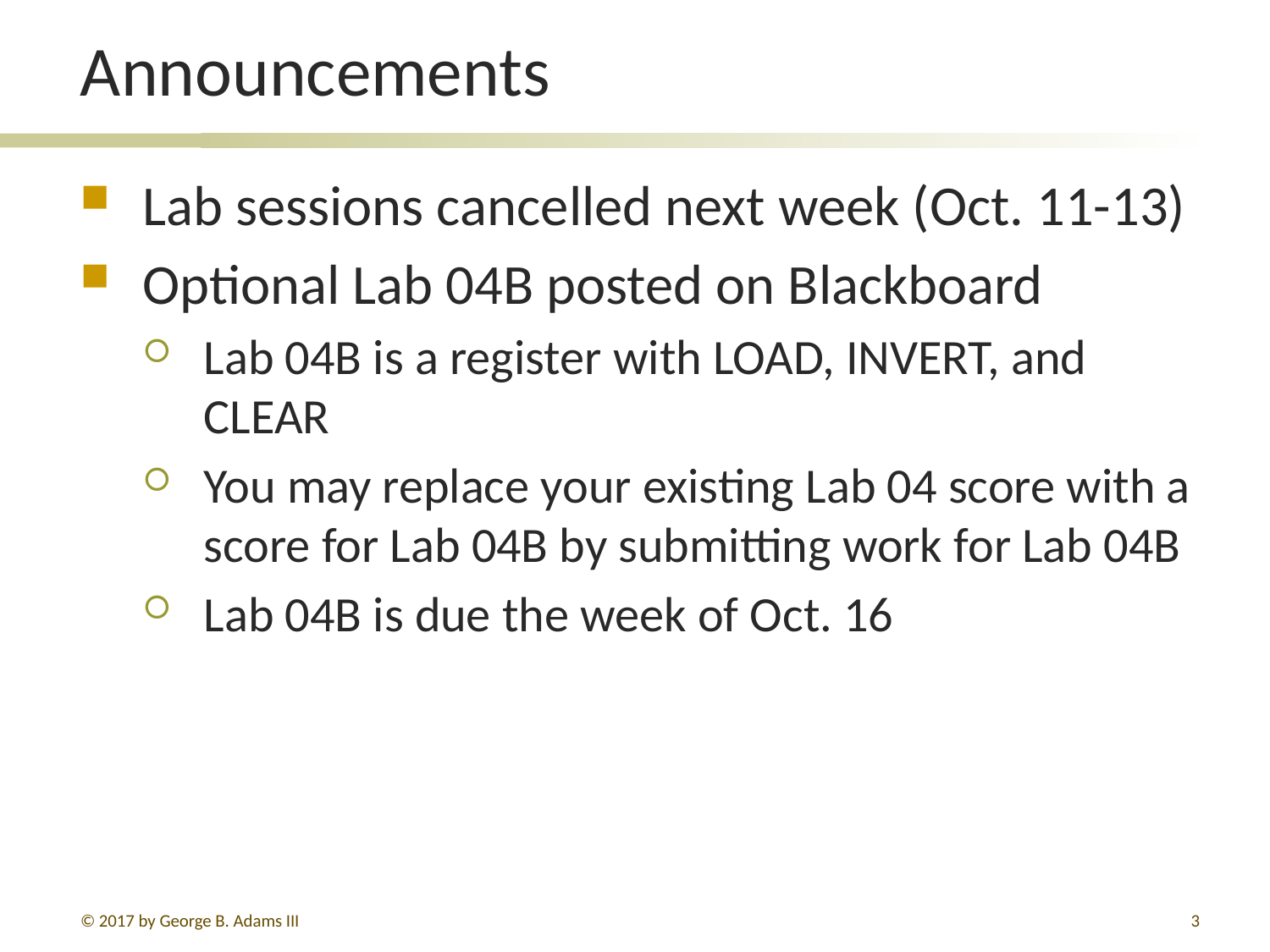

# Announcements
Lab sessions cancelled next week (Oct. 11-13)
Optional Lab 04B posted on Blackboard
Lab 04B is a register with LOAD, INVERT, and CLEAR
You may replace your existing Lab 04 score with a score for Lab 04B by submitting work for Lab 04B
Lab 04B is due the week of Oct. 16
© 2017 by George B. Adams III
3